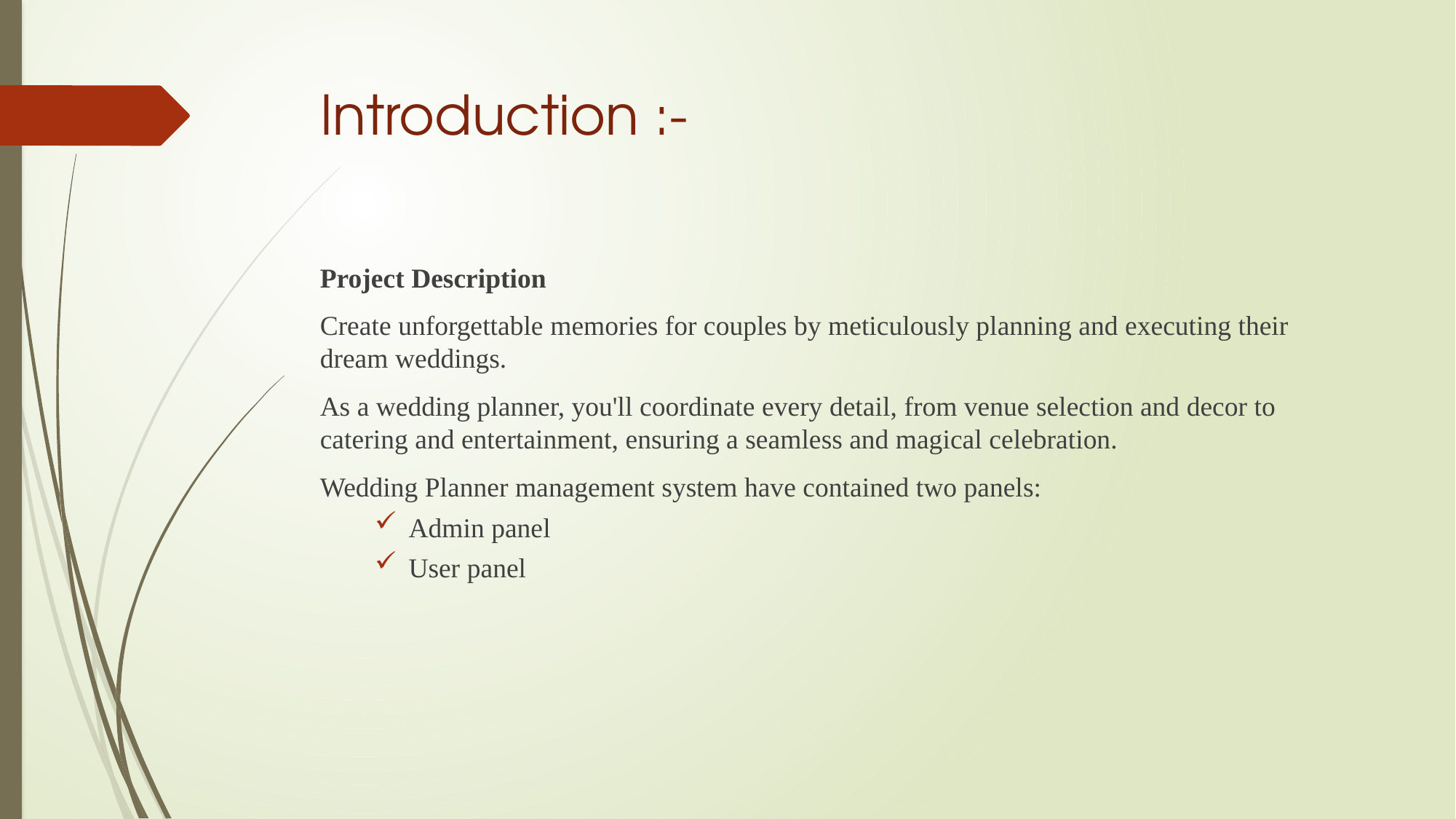

# Introduction :-
Project Description
Create unforgettable memories for couples by meticulously planning and executing their dream weddings.
As a wedding planner, you'll coordinate every detail, from venue selection and decor to catering and entertainment, ensuring a seamless and magical celebration.
Wedding Planner management system have contained two panels:
Admin panel
User panel